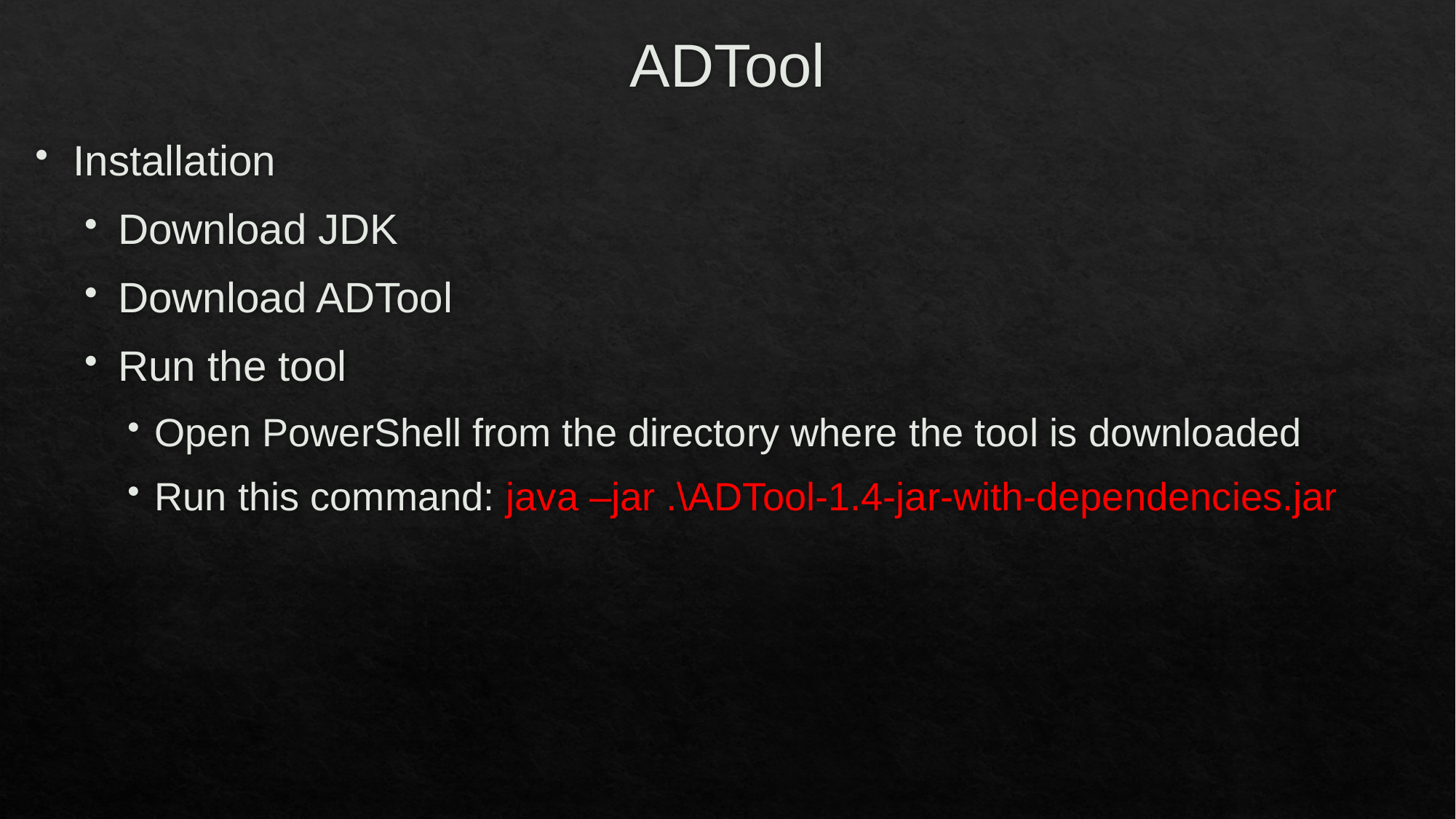

# ADTool
Installation
Download JDK
Download ADTool
Run the tool
Open PowerShell from the directory where the tool is downloaded
Run this command: java –jar .\ADTool-1.4-jar-with-dependencies.jar